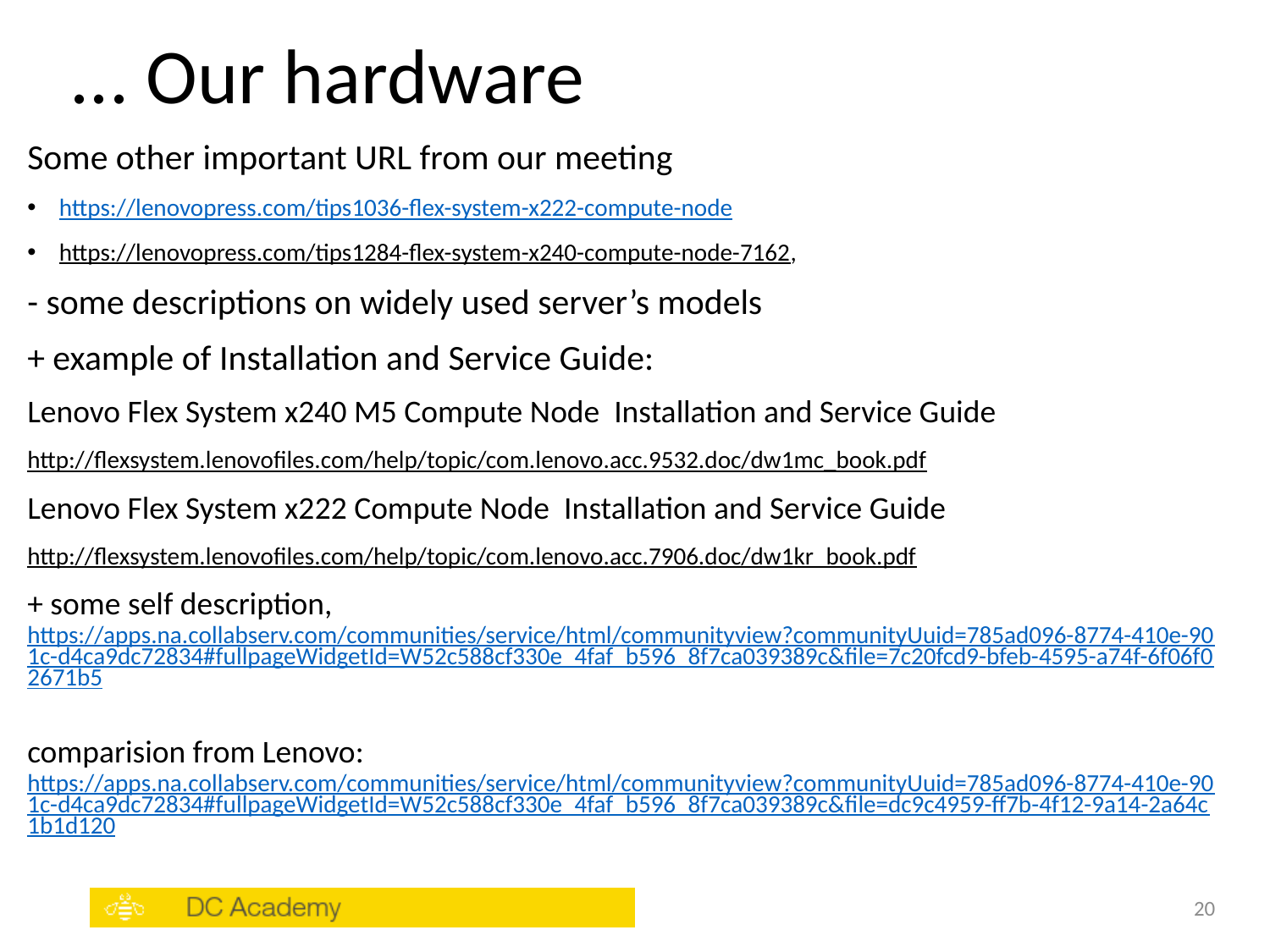

# ... Our hardware
Some other important URL from our meeting
https://lenovopress.com/tips1036-flex-system-x222-compute-node
https://lenovopress.com/tips1284-flex-system-x240-compute-node-7162,
- some descriptions on widely used server’s models
+ example of Installation and Service Guide:
Lenovo Flex System x240 M5 Compute Node  Installation and Service Guide
http://flexsystem.lenovofiles.com/help/topic/com.lenovo.acc.9532.doc/dw1mc_book.pdf
Lenovo Flex System x222 Compute Node  Installation and Service Guide
http://flexsystem.lenovofiles.com/help/topic/com.lenovo.acc.7906.doc/dw1kr_book.pdf
+ some self description, https://apps.na.collabserv.com/communities/service/html/communityview?communityUuid=785ad096-8774-410e-901c-d4ca9dc72834#fullpageWidgetId=W52c588cf330e_4faf_b596_8f7ca039389c&file=7c20fcd9-bfeb-4595-a74f-6f06f02671b5
comparision from Lenovo: https://apps.na.collabserv.com/communities/service/html/communityview?communityUuid=785ad096-8774-410e-901c-d4ca9dc72834#fullpageWidgetId=W52c588cf330e_4faf_b596_8f7ca039389c&file=dc9c4959-ff7b-4f12-9a14-2a64c1b1d120

20